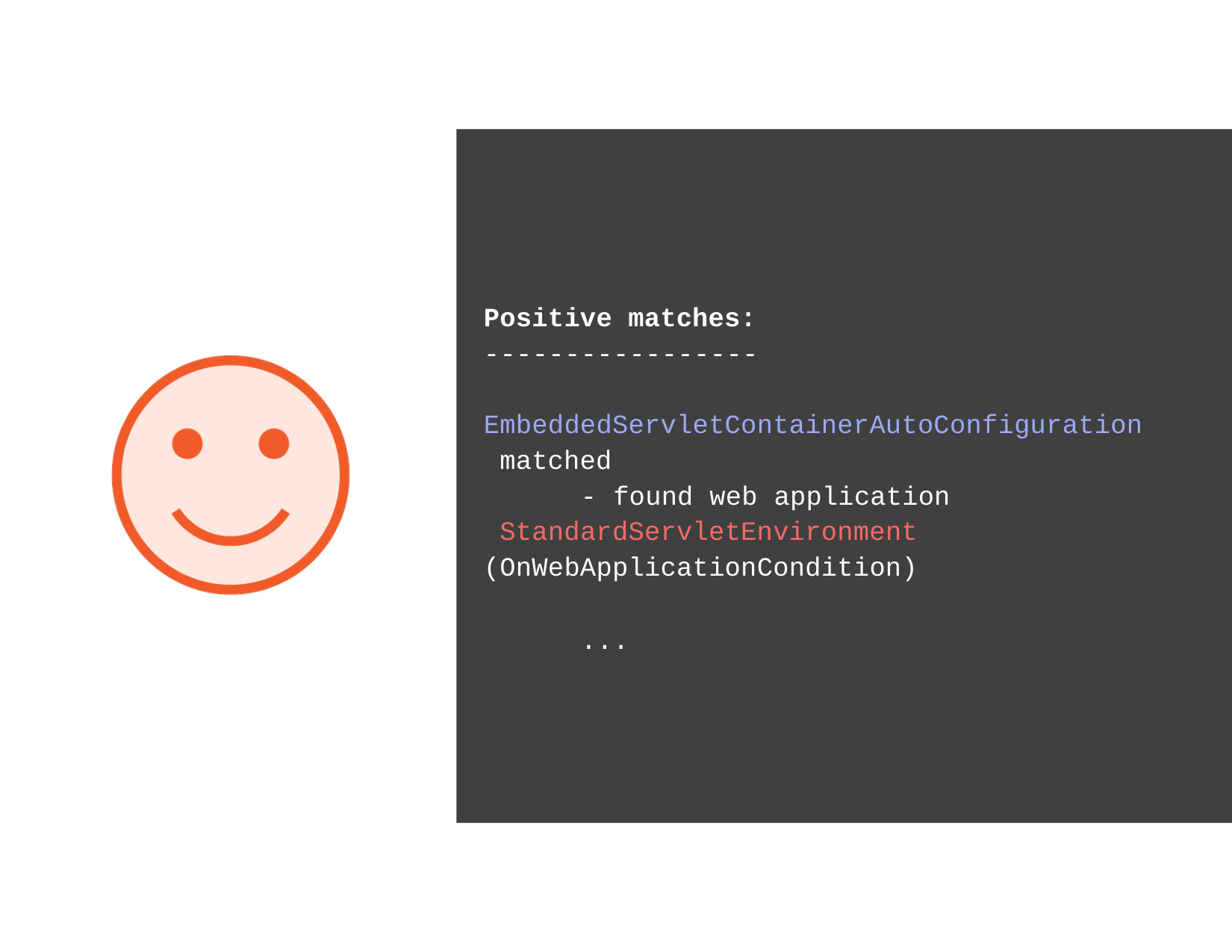

Positive matches:
-----------------

EmbeddedServletContainerAutoConfiguration  matched
- found web application  StandardServletEnvironment  (OnWebApplicationCondition)

...